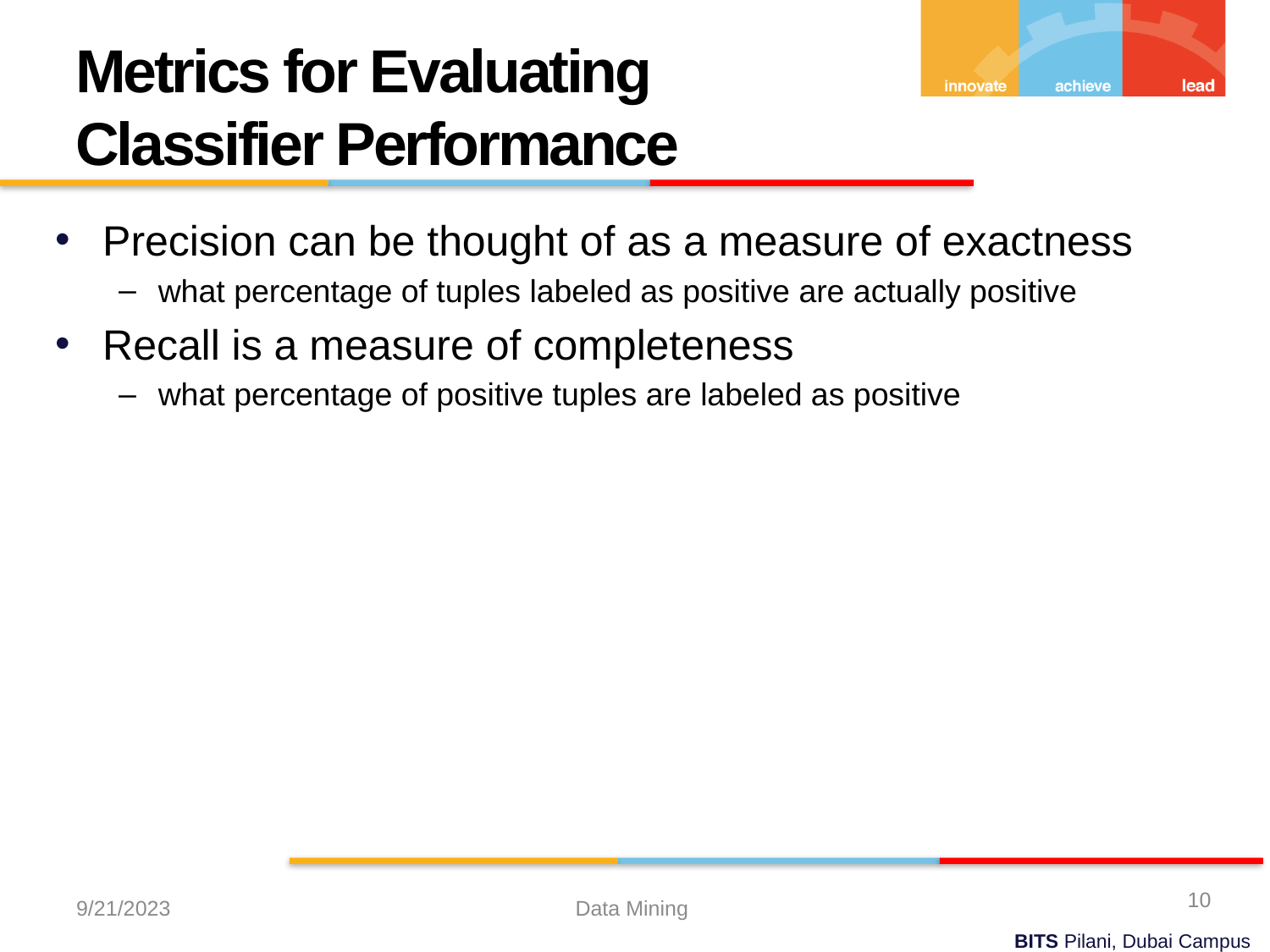

Metrics for Evaluating Classifier Performance
Precision can be thought of as a measure of exactness
what percentage of tuples labeled as positive are actually positive
Recall is a measure of completeness
what percentage of positive tuples are labeled as positive
10
9/21/2023
Data Mining